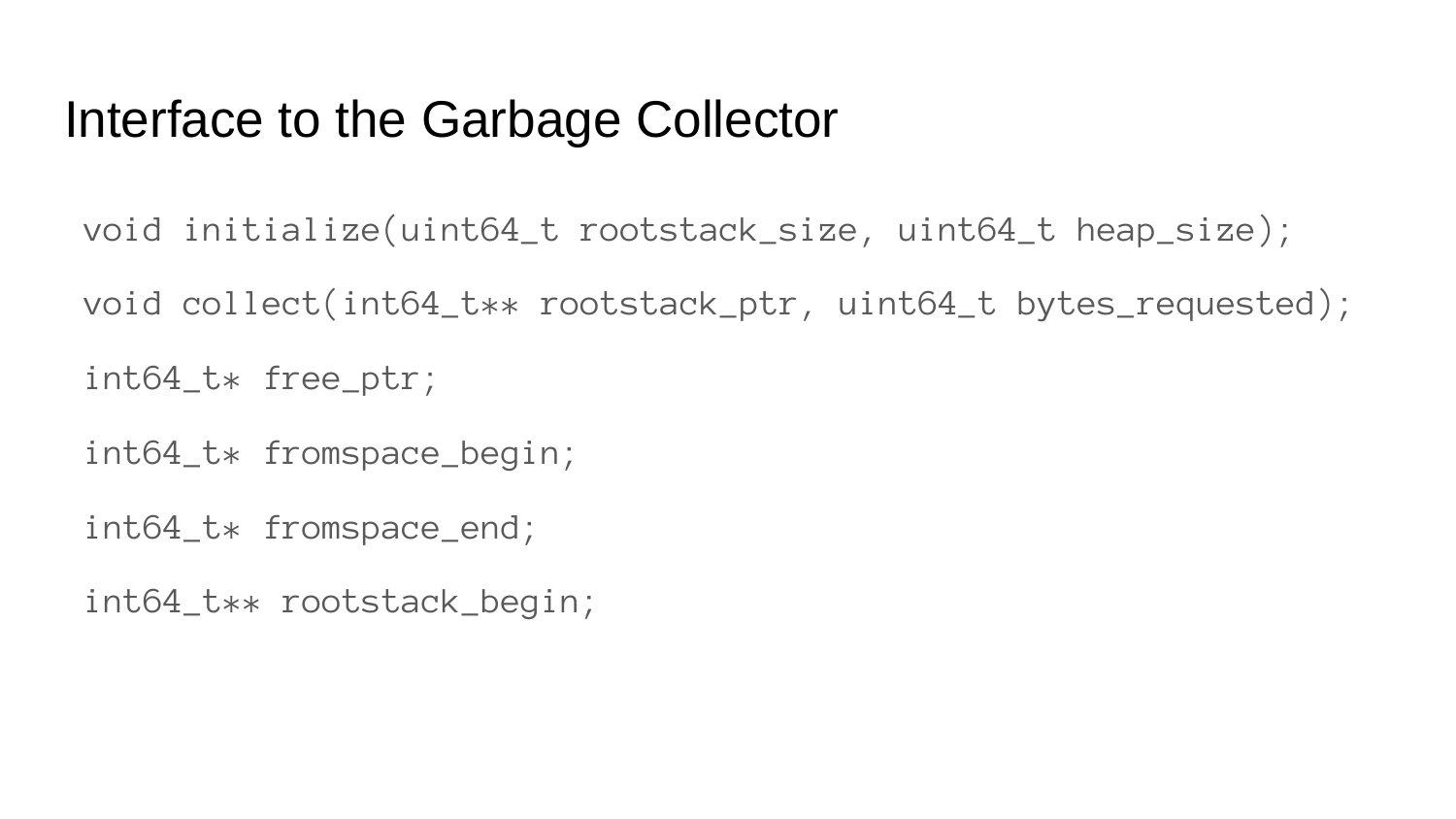

# Interface to the Garbage Collector
 void initialize(uint64_t rootstack_size, uint64_t heap_size);
 void collect(int64_t** rootstack_ptr, uint64_t bytes_requested);
 int64_t* free_ptr;
 int64_t* fromspace_begin;
 int64_t* fromspace_end;
 int64_t** rootstack_begin;